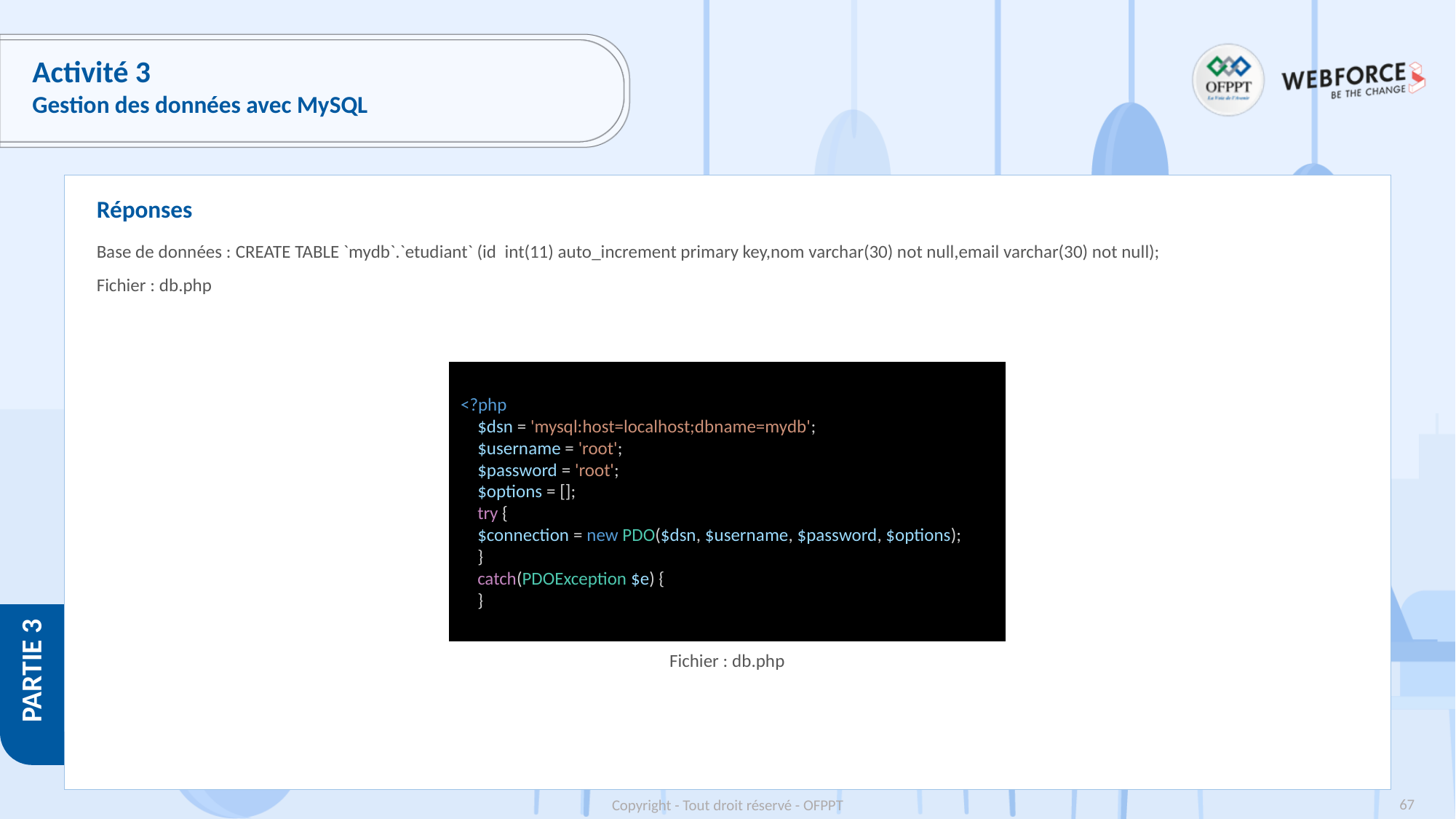

# Activité 3
Gestion des données avec MySQL
Réponses
Base de données : CREATE TABLE `mydb`.`etudiant` (id  int(11) auto_increment primary key,nom varchar(30) not null,email varchar(30) not null);
Fichier : db.php

<?php
    $dsn = 'mysql:host=localhost;dbname=mydb';
    $username = 'root';
    $password = 'root';
    $options = [];
    try {
    $connection = new PDO($dsn, $username, $password, $options);
    }
    catch(PDOException $e) {
    }
Fichier : db.php